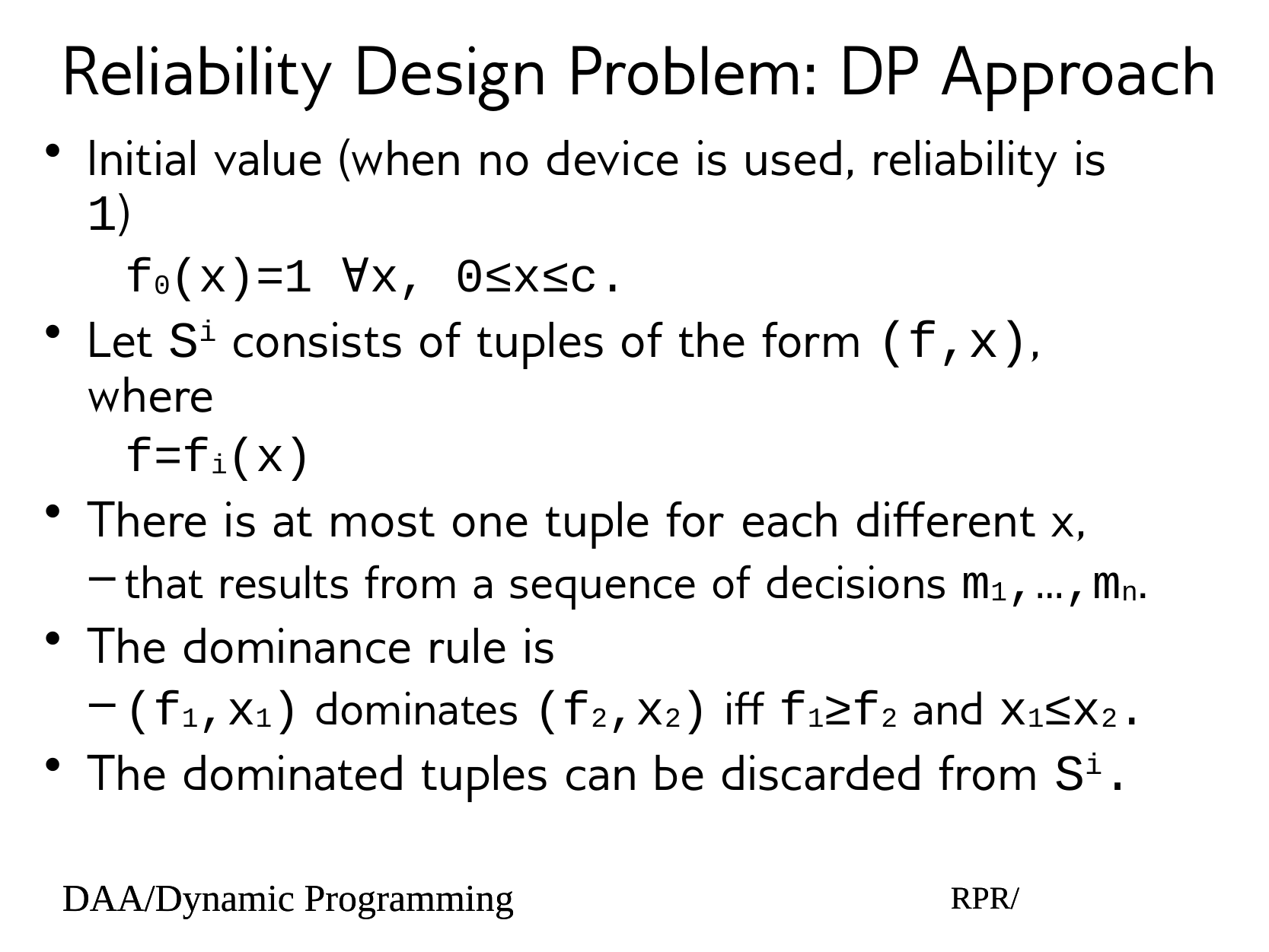

# Reliability Design Problem: DP Approach
Initial value (when no device is used, reliability is 1)
f0(x)=1 ∀x, 0≤x≤c.
Let Si consists of tuples of the form (f,x), where
f=fi(x)
There is at most one tuple for each different x,
that results from a sequence of decisions m1,…,mn.
The dominance rule is
(f1,x1) dominates (f2,x2) iff f1≥f2 and x1≤x2.
The dominated tuples can be discarded from Si.
DAA/Dynamic Programming
RPR/
10